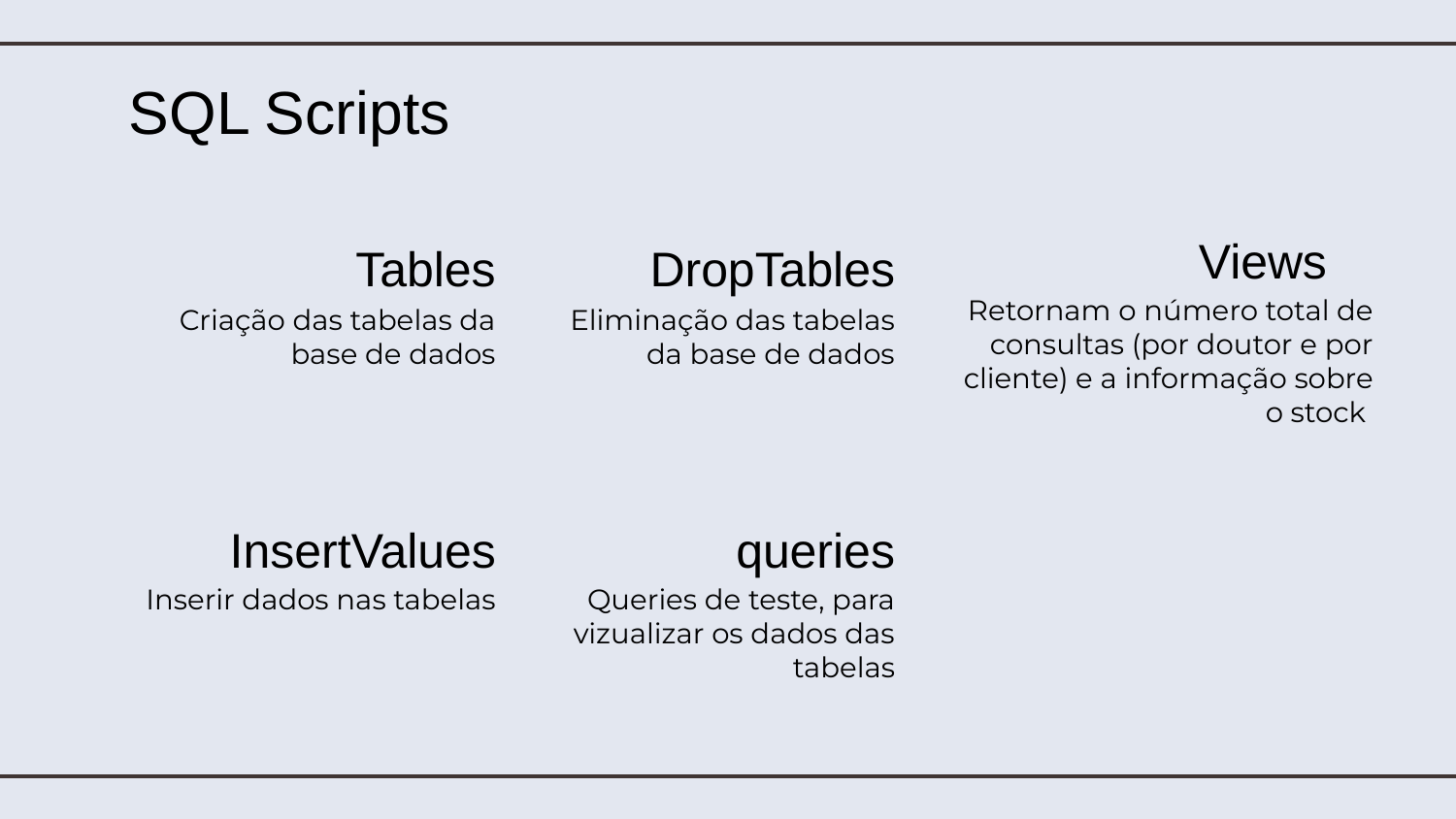

# SQL Scripts
Views
Tables
DropTables
Retornam o número total de consultas (por doutor e por cliente) e a informação sobre o stock
Criação das tabelas da base de dados
Eliminação das tabelas da base de dados
InsertValues
queries
Inserir dados nas tabelas
Queries de teste, para vizualizar os dados das tabelas